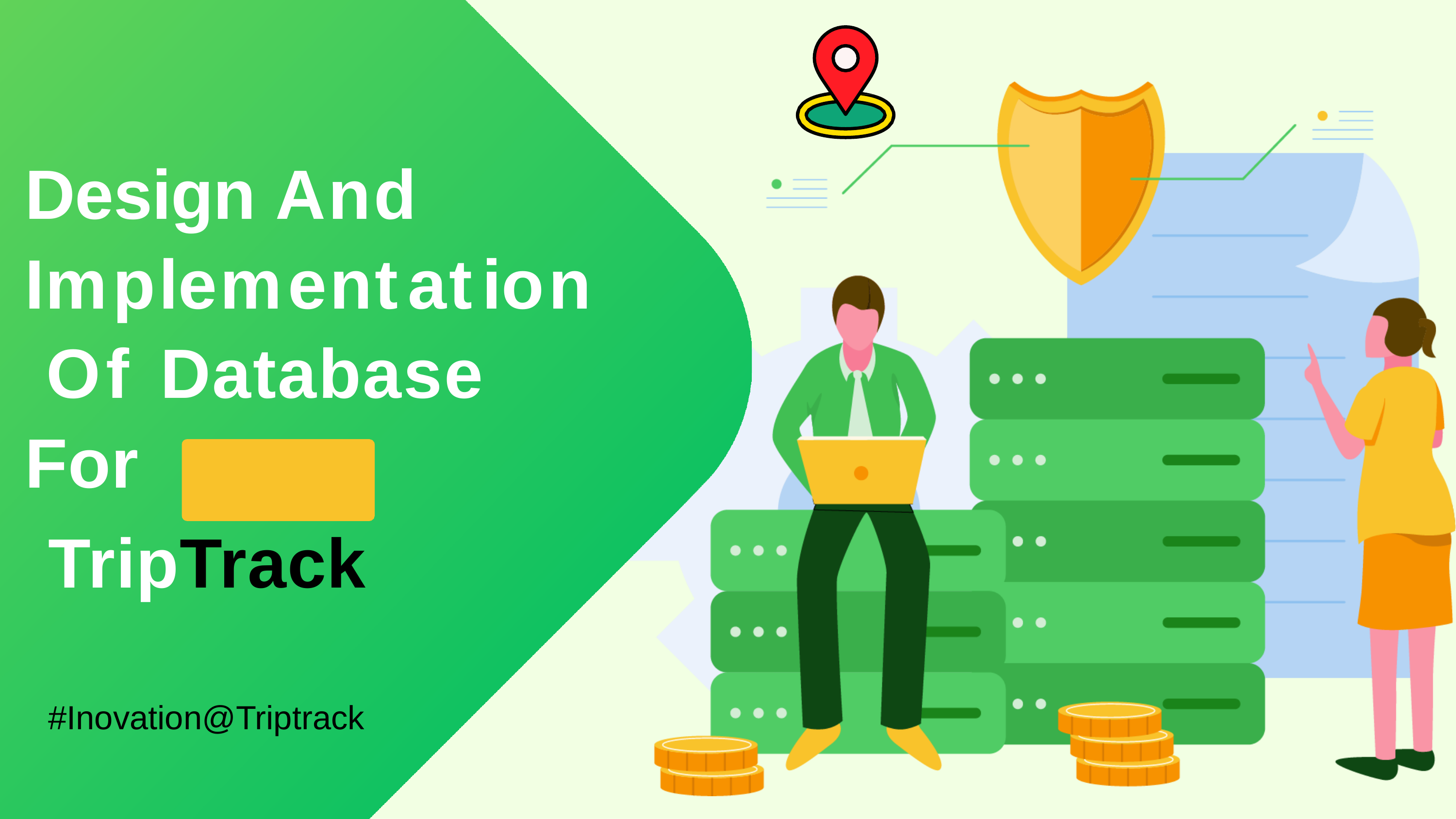

# Design And  Implementation  Of Database For
TripTrack

#Inovation@Triptrack